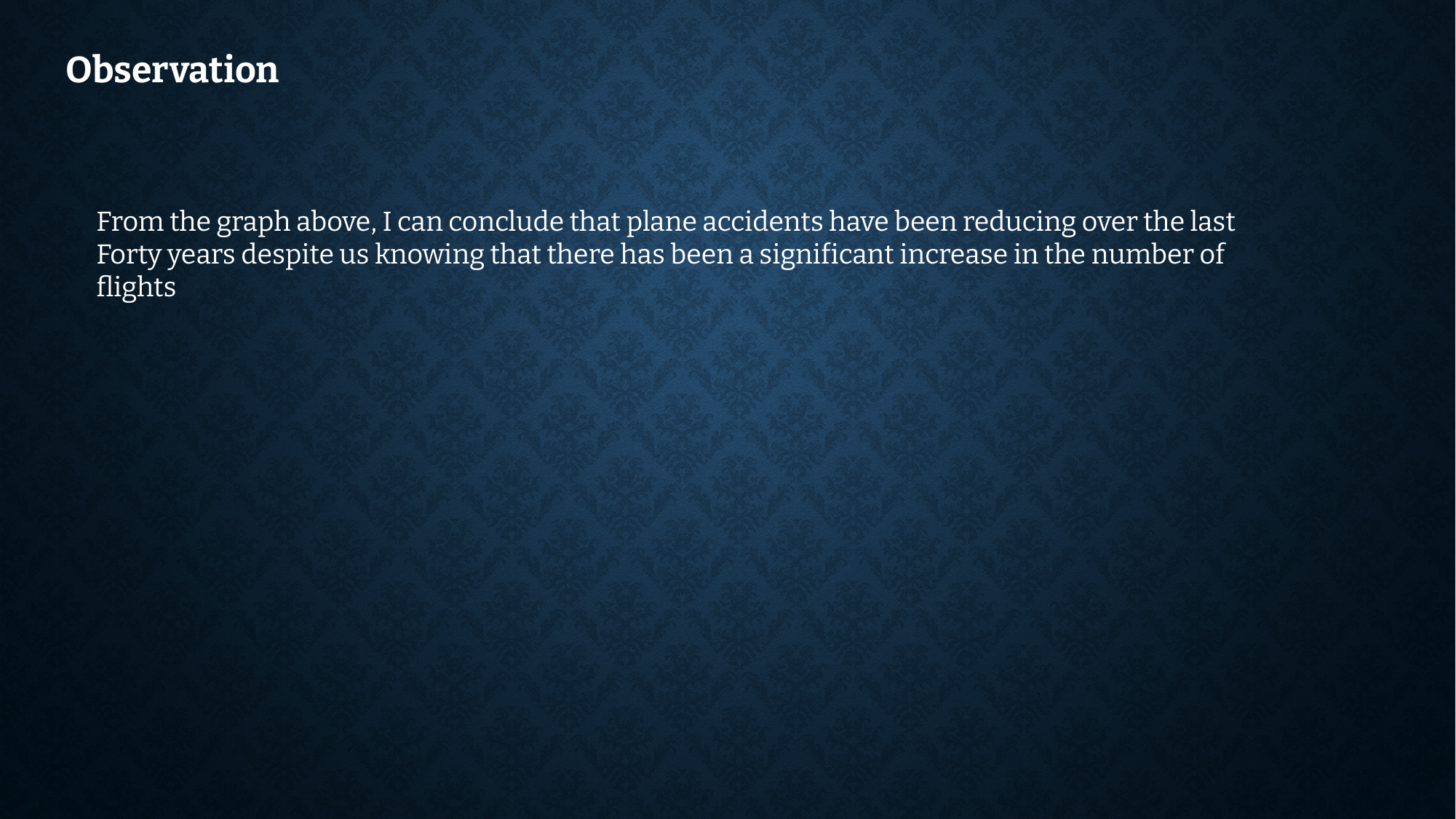

Observation
From the graph above, I can conclude that plane accidents have been reducing over the last Forty years despite us knowing that there has been a significant increase in the number of flights